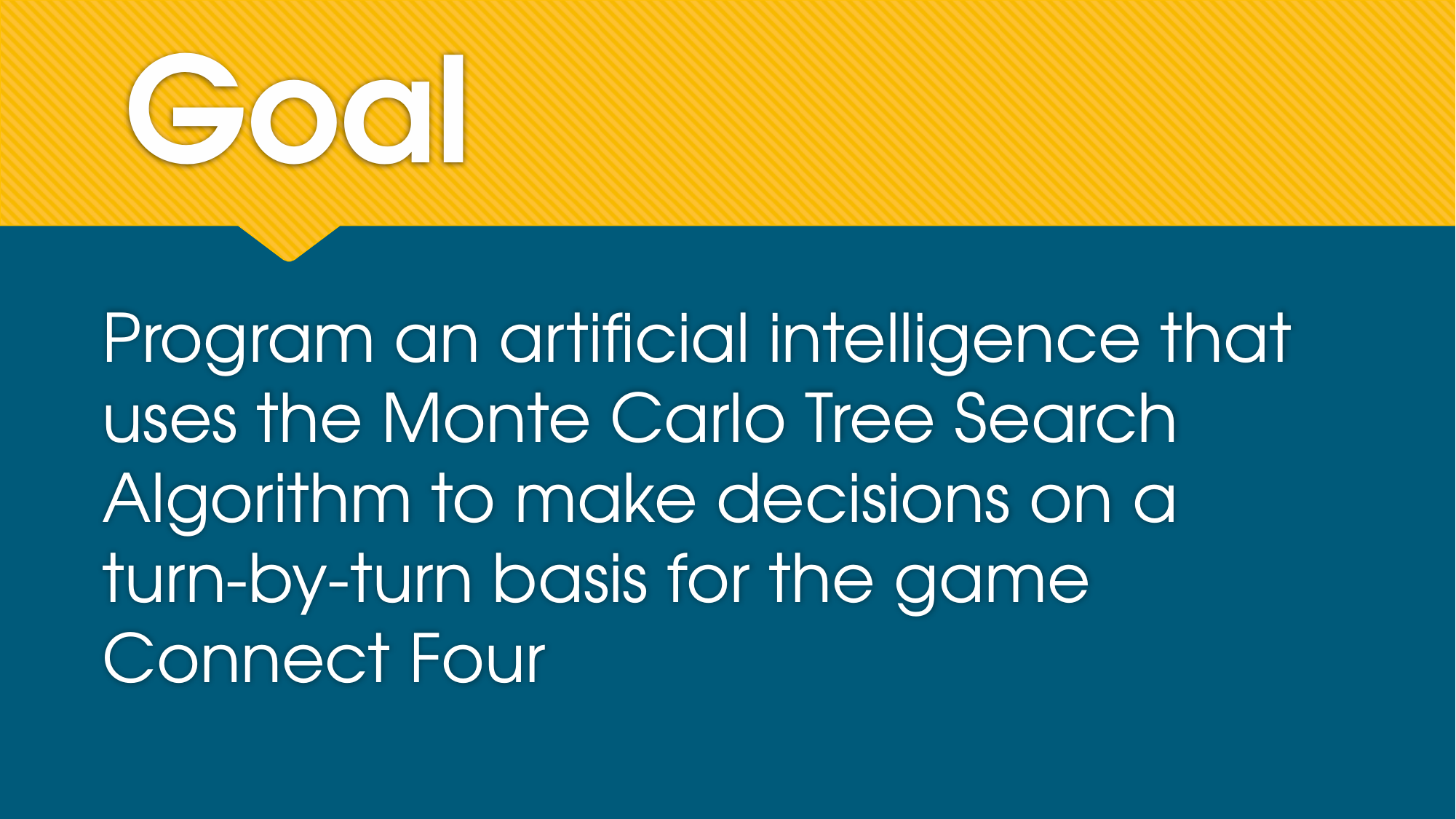

# Goal
Program an artificial intelligence that uses the Monte Carlo Tree Search Algorithm to make decisions on a turn-by-turn basis for the game Connect Four